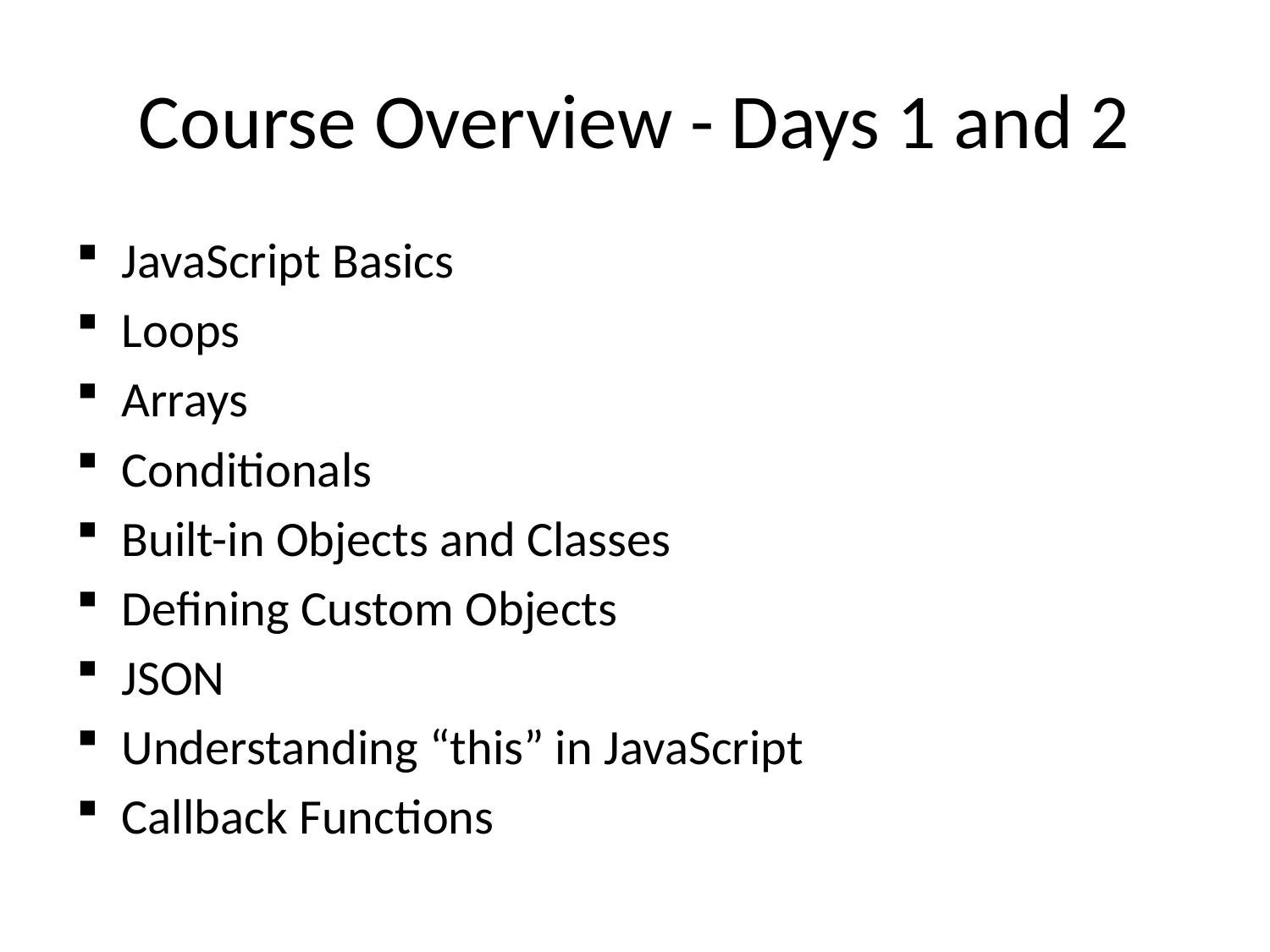

# Course Overview - Days 1 and 2
JavaScript Basics
Loops
Arrays
Conditionals
Built-in Objects and Classes
Defining Custom Objects
JSON
Understanding “this” in JavaScript
Callback Functions